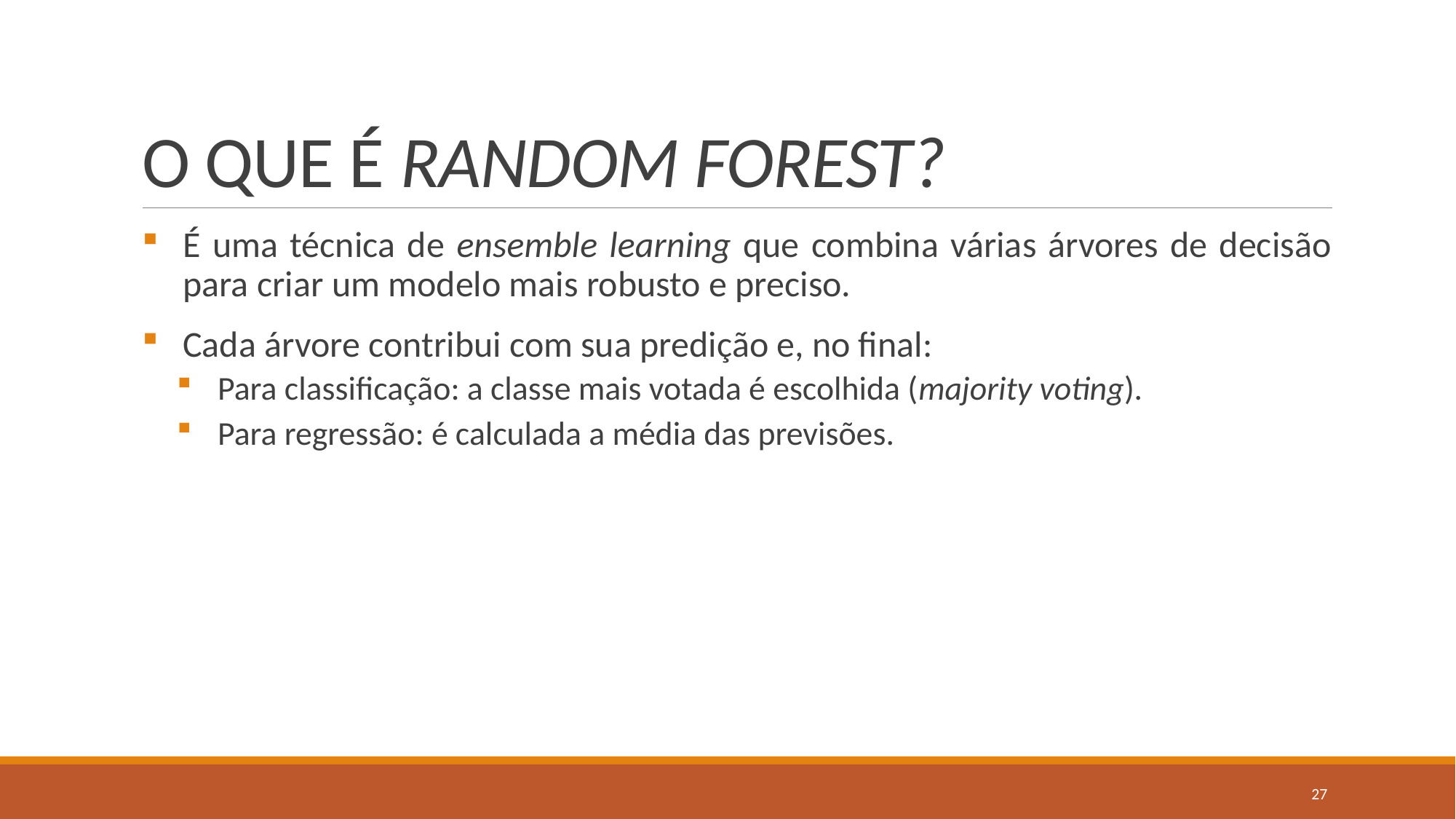

# O QUE É RANDOM FOREST?
É uma técnica de ensemble learning que combina várias árvores de decisão para criar um modelo mais robusto e preciso.
Cada árvore contribui com sua predição e, no final:
Para classificação: a classe mais votada é escolhida (majority voting).
Para regressão: é calculada a média das previsões.

27